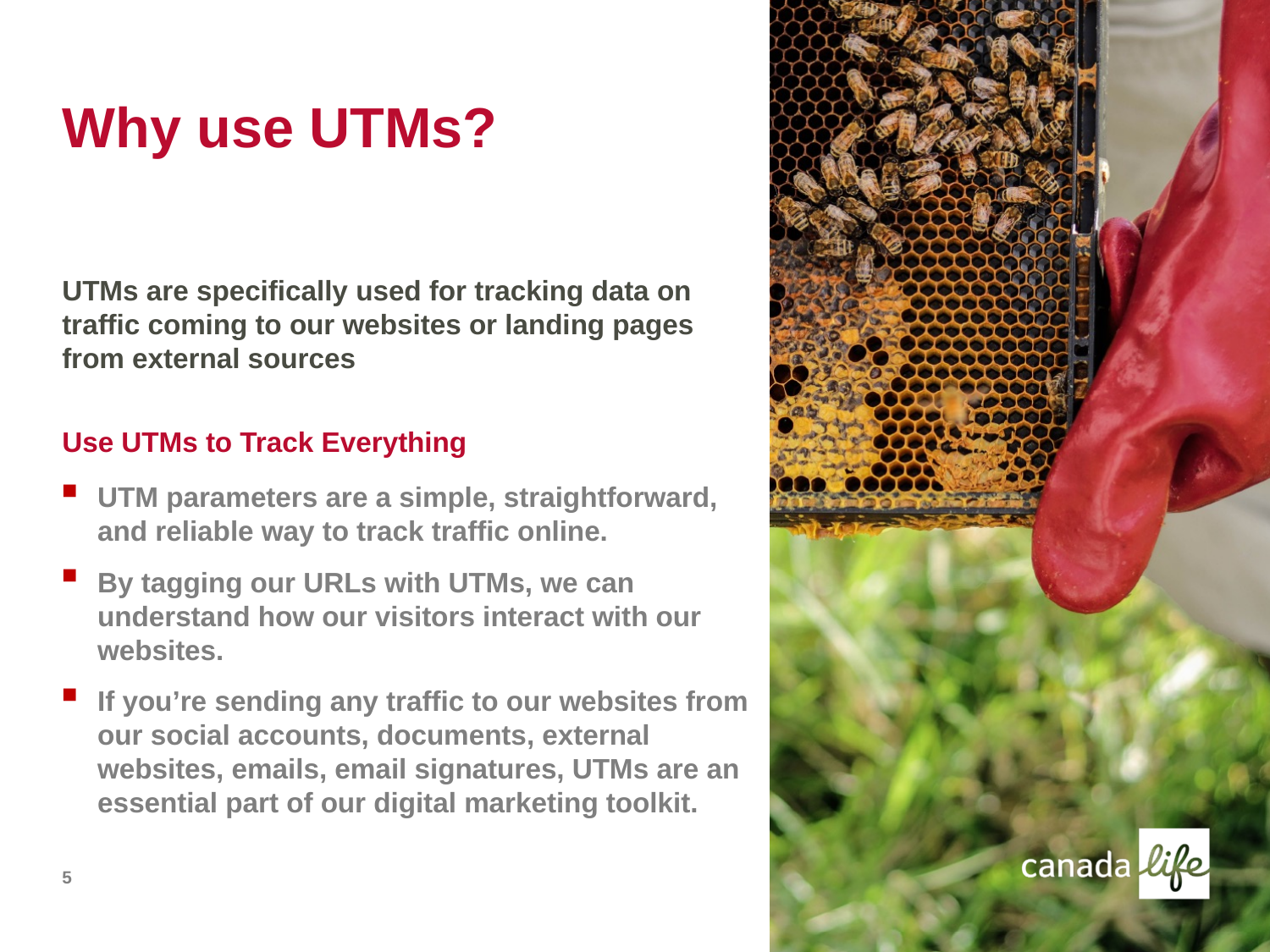

# Why use UTMs?
UTMs are specifically used for tracking data on traffic coming to our websites or landing pages from external sources
Use UTMs to Track Everything
UTM parameters are a simple, straightforward, and reliable way to track traffic online.
By tagging our URLs with UTMs, we can understand how our visitors interact with our websites.
If you’re sending any traffic to our websites from our social accounts, documents, external websites, emails, email signatures, UTMs are an essential part of our digital marketing toolkit.
5